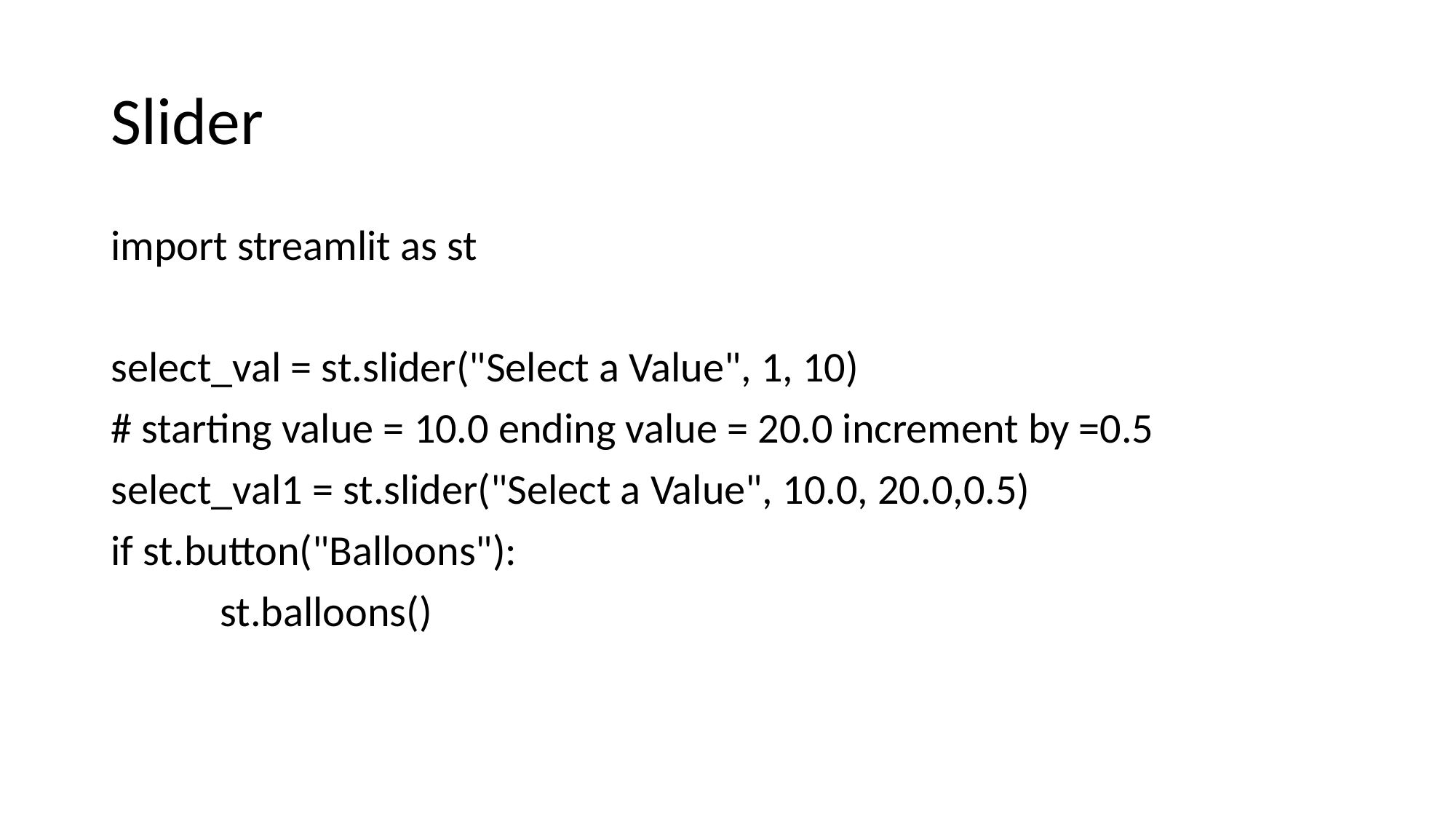

# Slider
import streamlit as st

select_val = st.slider("Select a Value", 1, 10)
# starting value = 10.0 ending value = 20.0 increment by =0.5
select_val1 = st.slider("Select a Value", 10.0, 20.0,0.5)
if st.button("Balloons"):
	st.balloons()